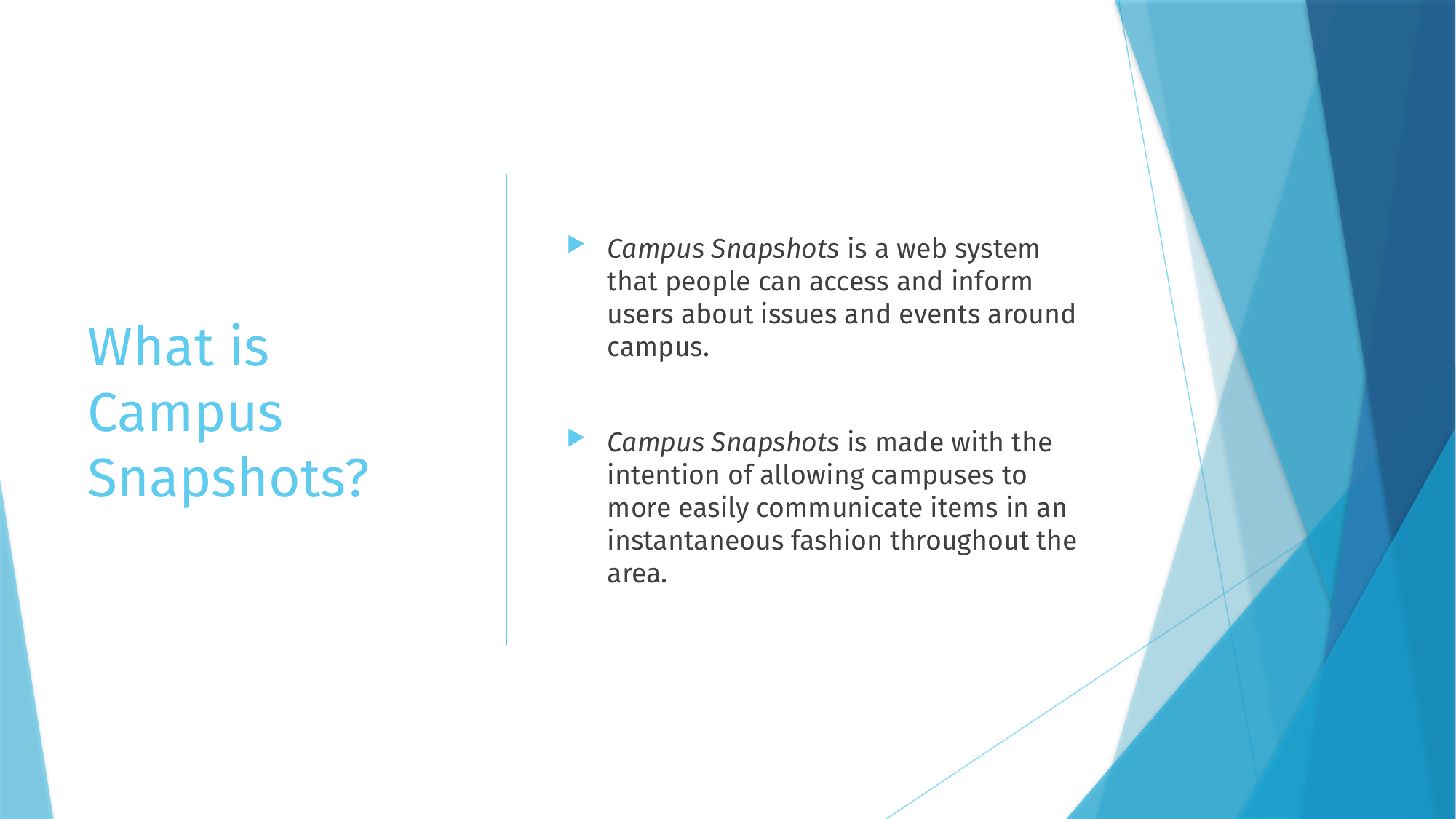

# What is Campus Snapshots?
Campus Snapshots is a web system that people can access and inform users about issues and events around campus.

Campus Snapshots is made with the intention of allowing campuses to more easily communicate items in an instantaneous fashion throughout the area.